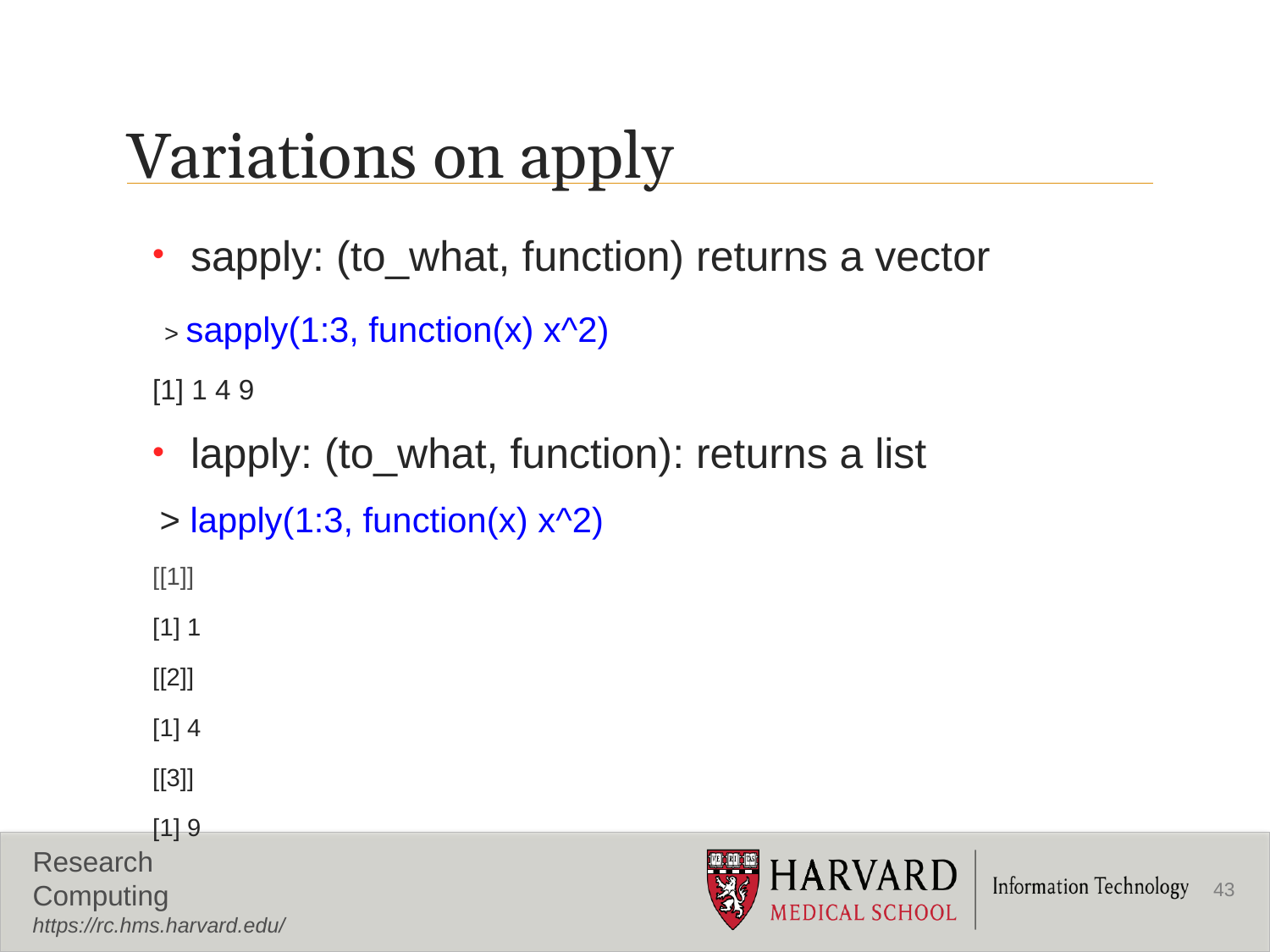

# Variations on apply
sapply: (to_what, function) returns a vector
 > sapply(1:3, function(x) x^2)
[1] 1 4 9
lapply: (to_what, function): returns a list
 > lapply(1:3, function(x) x^2)
[[1]]
[1] 1
[[2]]
[1] 4
[[3]]
[1] 9